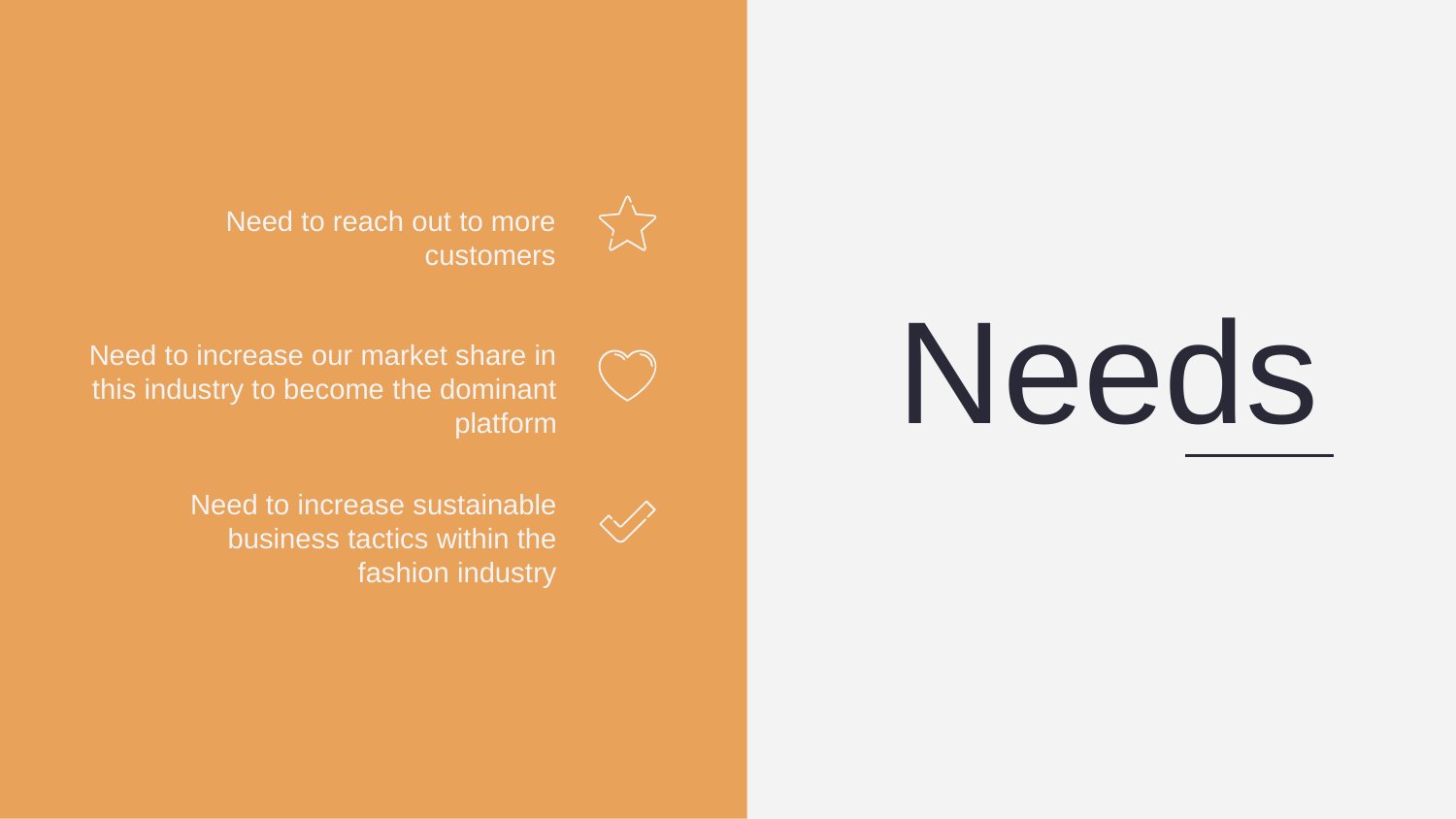

Need to reach out to more customers

# Needs
Need to increase our market share in this industry to become the dominant platform

Need to increase sustainable business tactics within the fashion industry